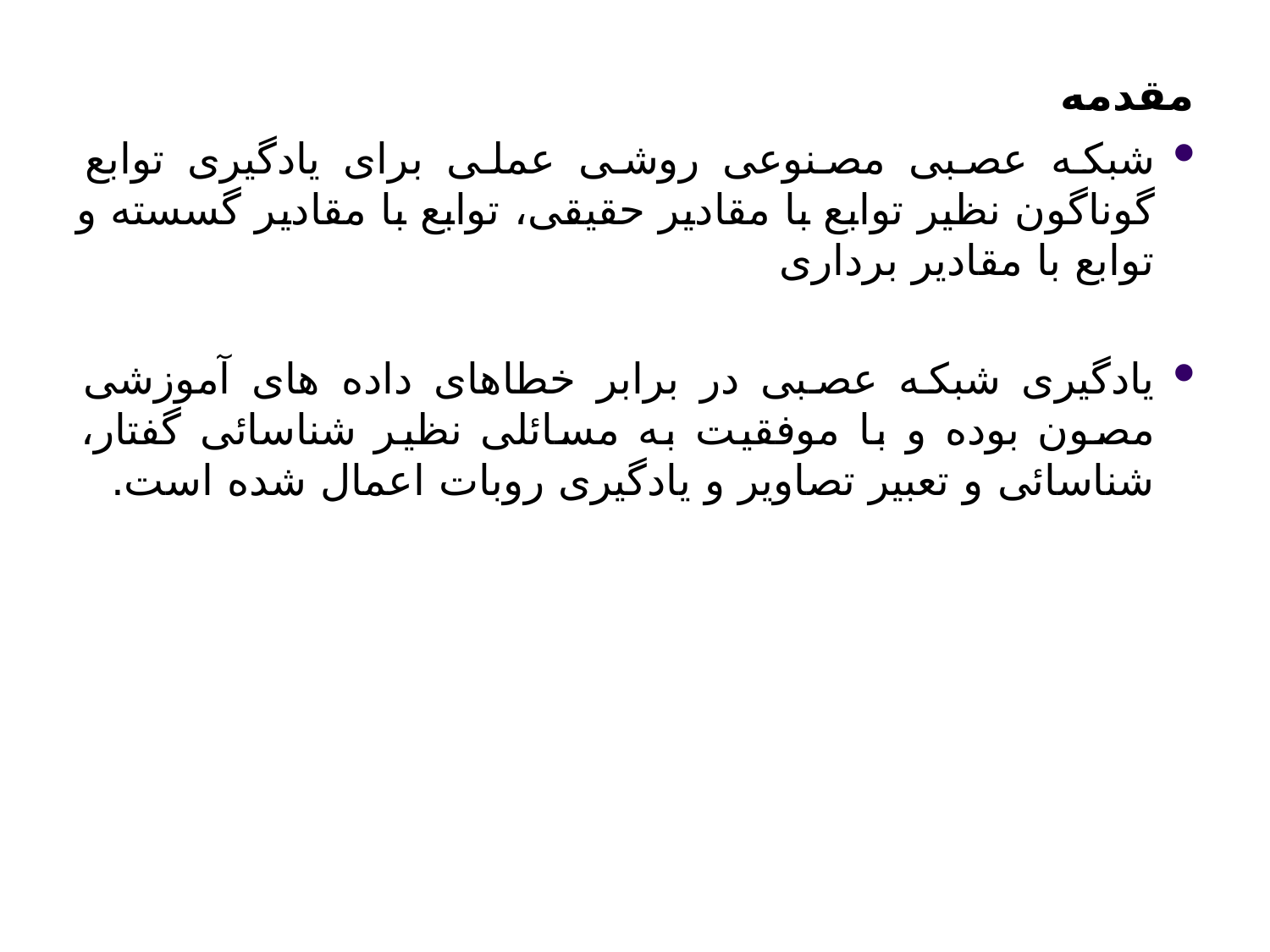

مقدمه
شبکه عصبی مصنوعی روشی عملی برای یادگیری توابع گوناگون نظیر توابع با مقادیر حقیقی، توابع با مقادیر گسسته و توابع با مقادیر برداری

یادگیری شبکه عصبی در برابر خطاهای داده های آموزشی مصون بوده و با موفقیت به مسائلی نظیر شناسائی گفتار، شناسائی و تعبیر تصاویر و یادگیری روبات اعمال شده است.